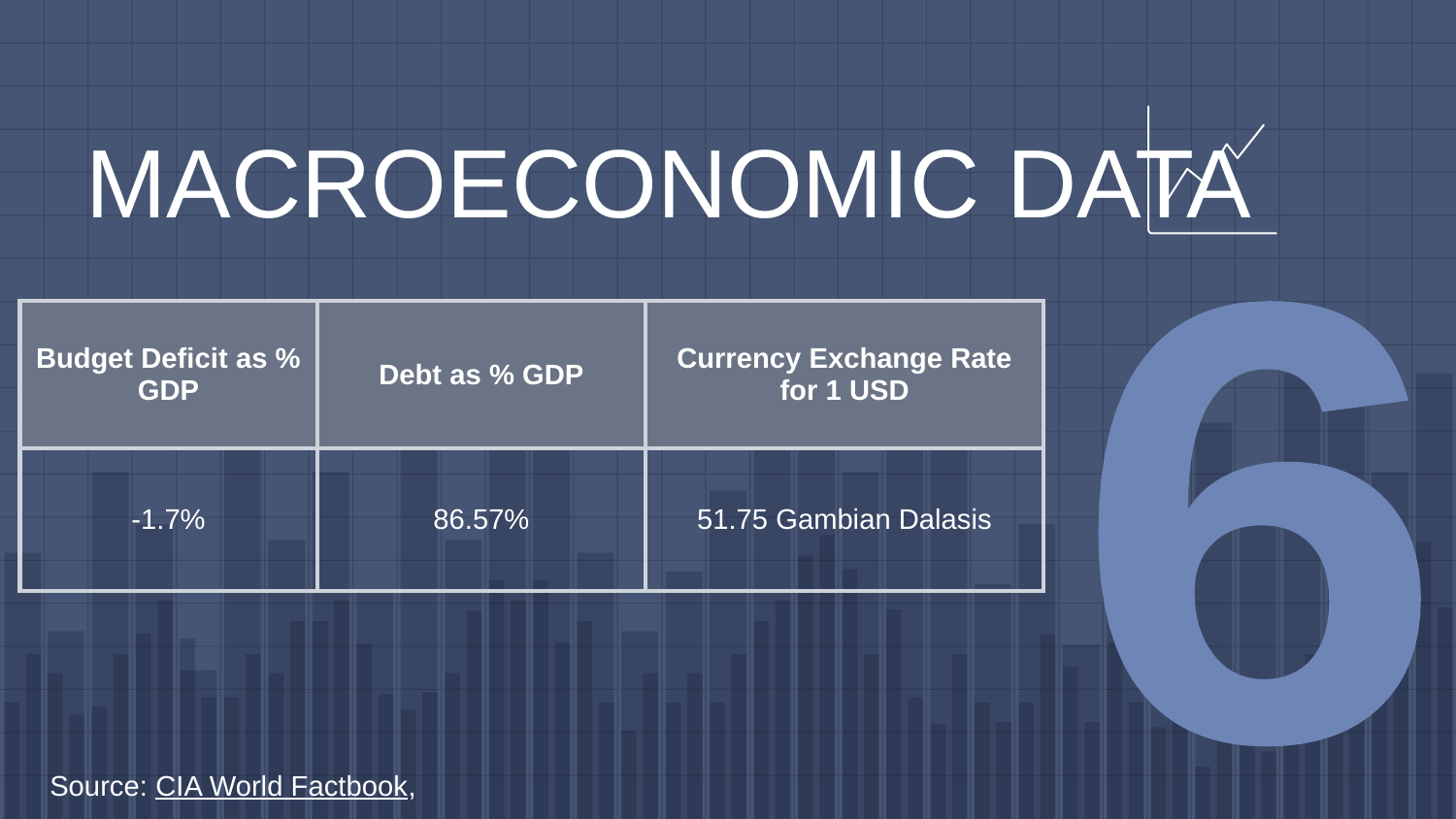

# MACROECONOMIC DATA

| Budget Deficit as % GDP | Debt as % GDP | Currency Exchange Rate for 1 USD |
| --- | --- | --- |
| -1.7% | 86.57% | 51.75 Gambian Dalasis |
6
Source: CIA World Factbook,